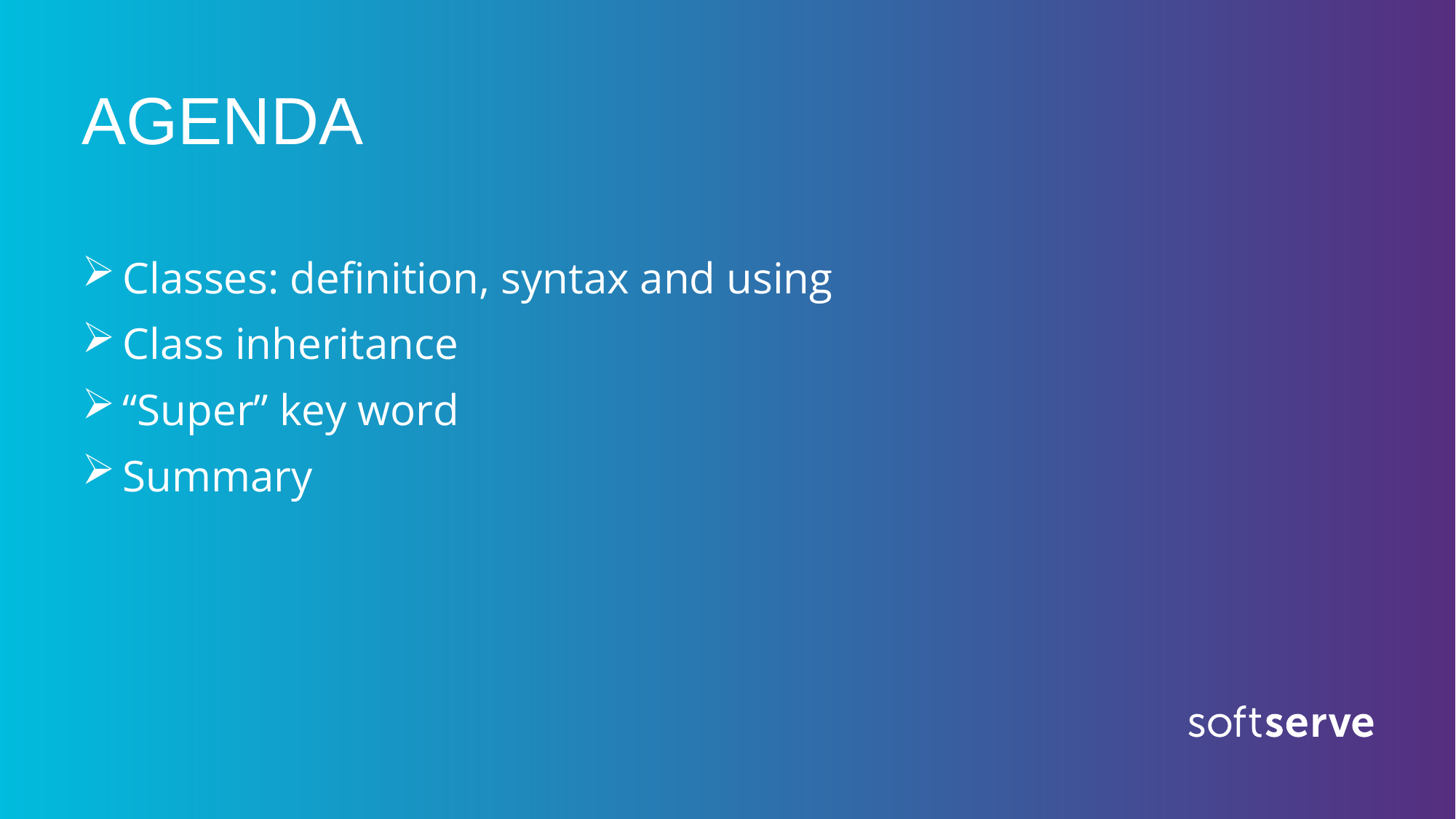

# AGENDA
Classes: definition, syntax and using
Class inheritance
“Super” key word
Summary